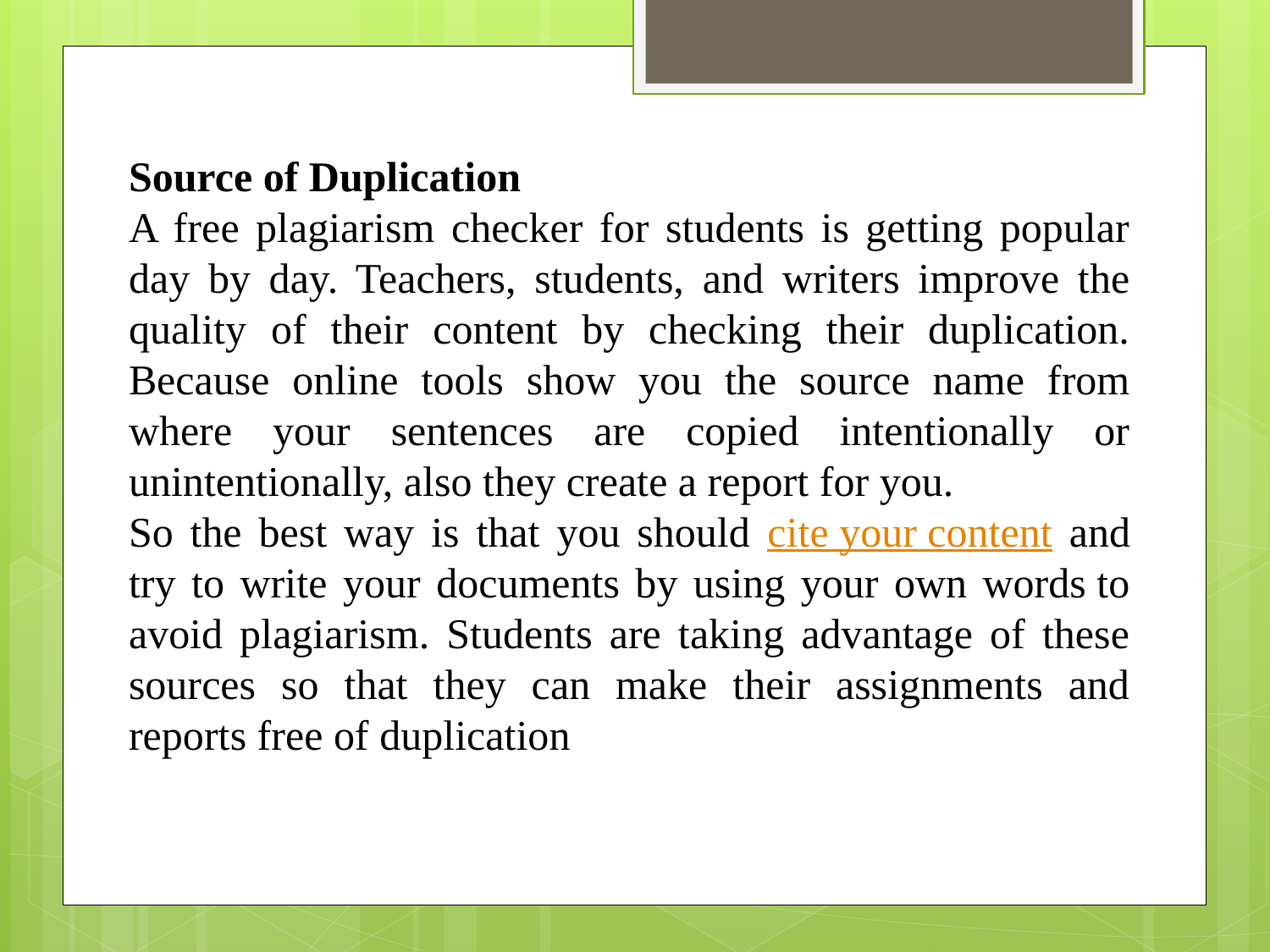

Source of Duplication
A free plagiarism checker for students is getting popular day by day. Teachers, students, and writers improve the quality of their content by checking their duplication. Because online tools show you the source name from where your sentences are copied intentionally or unintentionally, also they create a report for you.
So the best way is that you should cite your content and try to write your documents by using your own words to avoid plagiarism. Students are taking advantage of these sources so that they can make their assignments and reports free of duplication